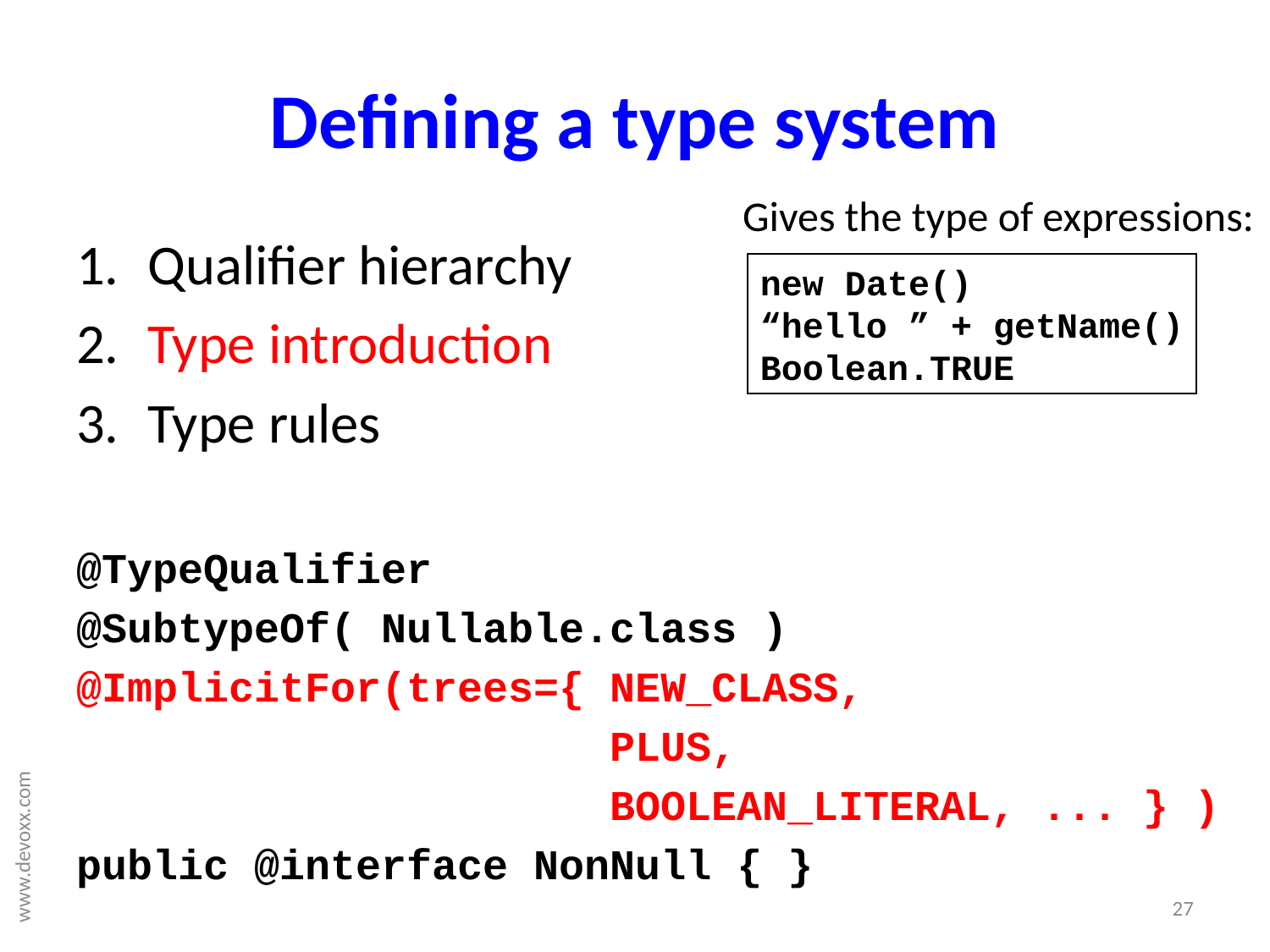

# Defining a type system
Gives the type of expressions:
Qualifier hierarchy
Type introduction
Type rules

@TypeQualifier
@SubtypeOf( Nullable.class )
@ImplicitFor(trees={ NEW_CLASS,
                     PLUS,
                     BOOLEAN_LITERAL, ... } )
public @interface NonNull { }

new Date()
“hello ” + getName()
Boolean.TRUE
27